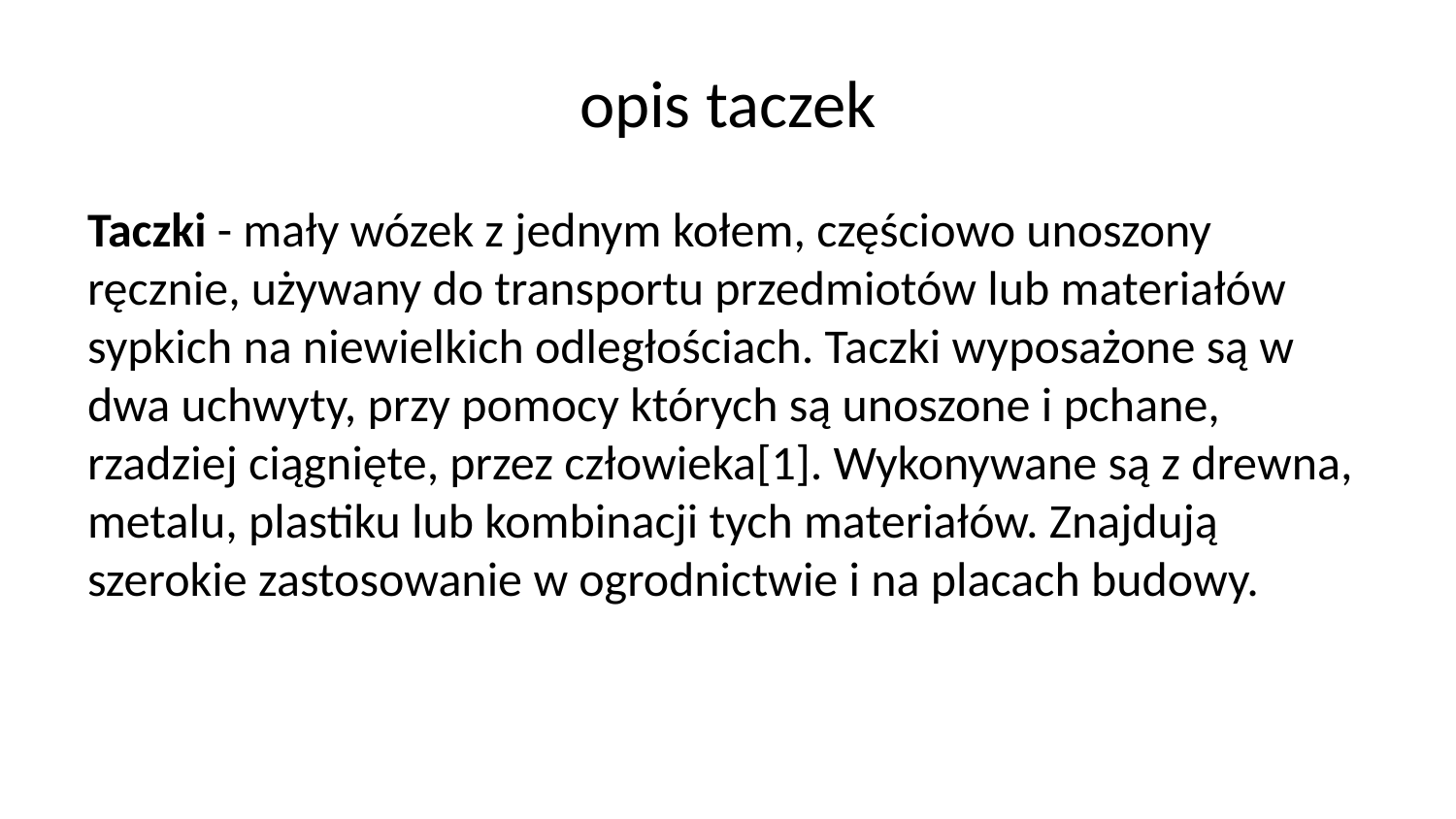

# opis taczek
Taczki - mały wózek z jednym kołem, częściowo unoszony ręcznie, używany do transportu przedmiotów lub materiałów sypkich na niewielkich odległościach. Taczki wyposażone są w dwa uchwyty, przy pomocy których są unoszone i pchane, rzadziej ciągnięte, przez człowieka[1]. Wykonywane są z drewna, metalu, plastiku lub kombinacji tych materiałów. Znajdują szerokie zastosowanie w ogrodnictwie i na placach budowy.